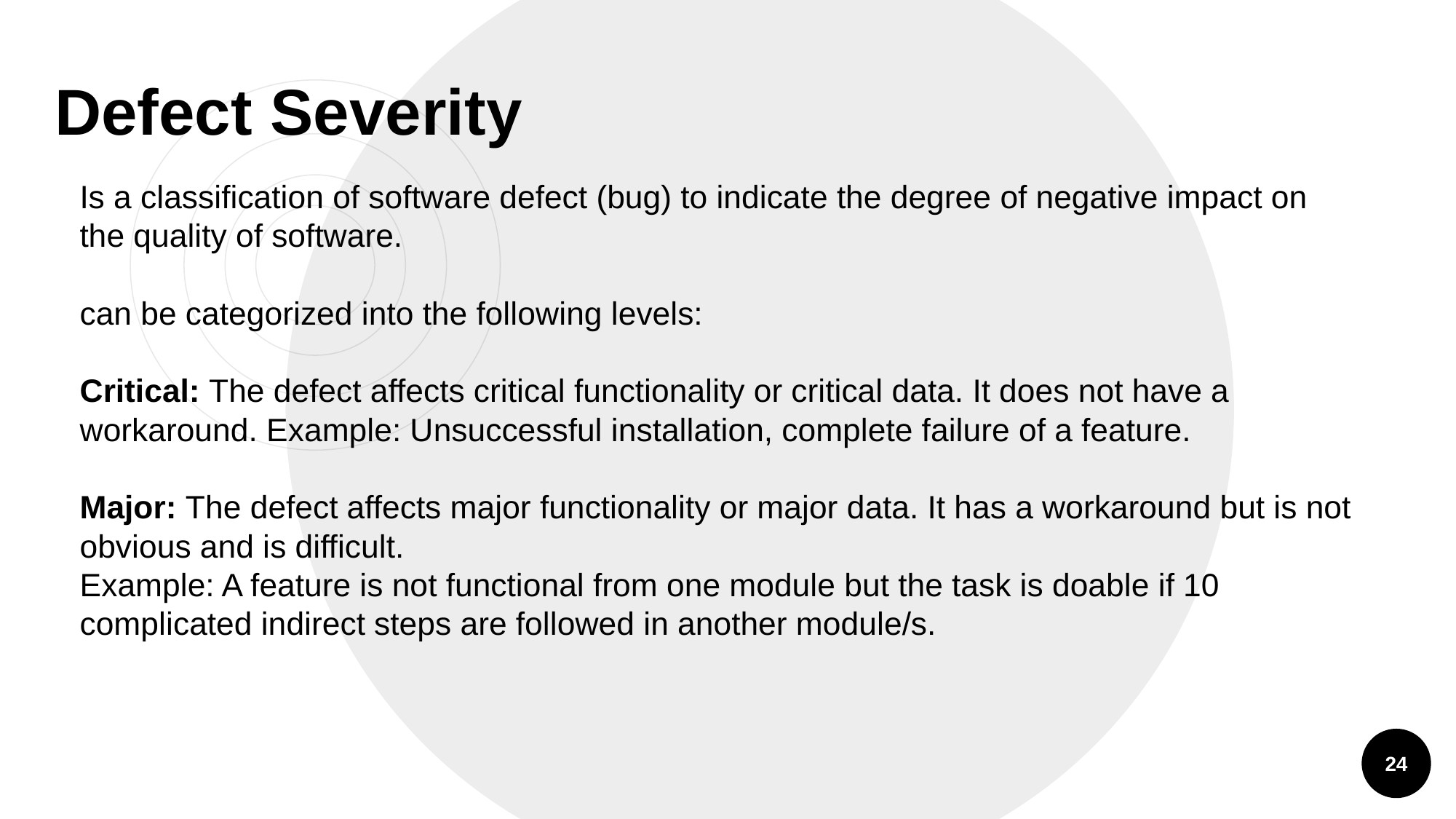

Defect Severity
Is a classification of software defect (bug) to indicate the degree of negative impact on the quality of software.

can be categorized into the following levels:

Critical: The defect affects critical functionality or critical data. It does not have a workaround. Example: Unsuccessful installation, complete failure of a feature.

Major: The defect affects major functionality or major data. It has a workaround but is not obvious and is difficult.
Example: A feature is not functional from one module but the task is doable if 10 complicated indirect steps are followed in another module/s.

24
24